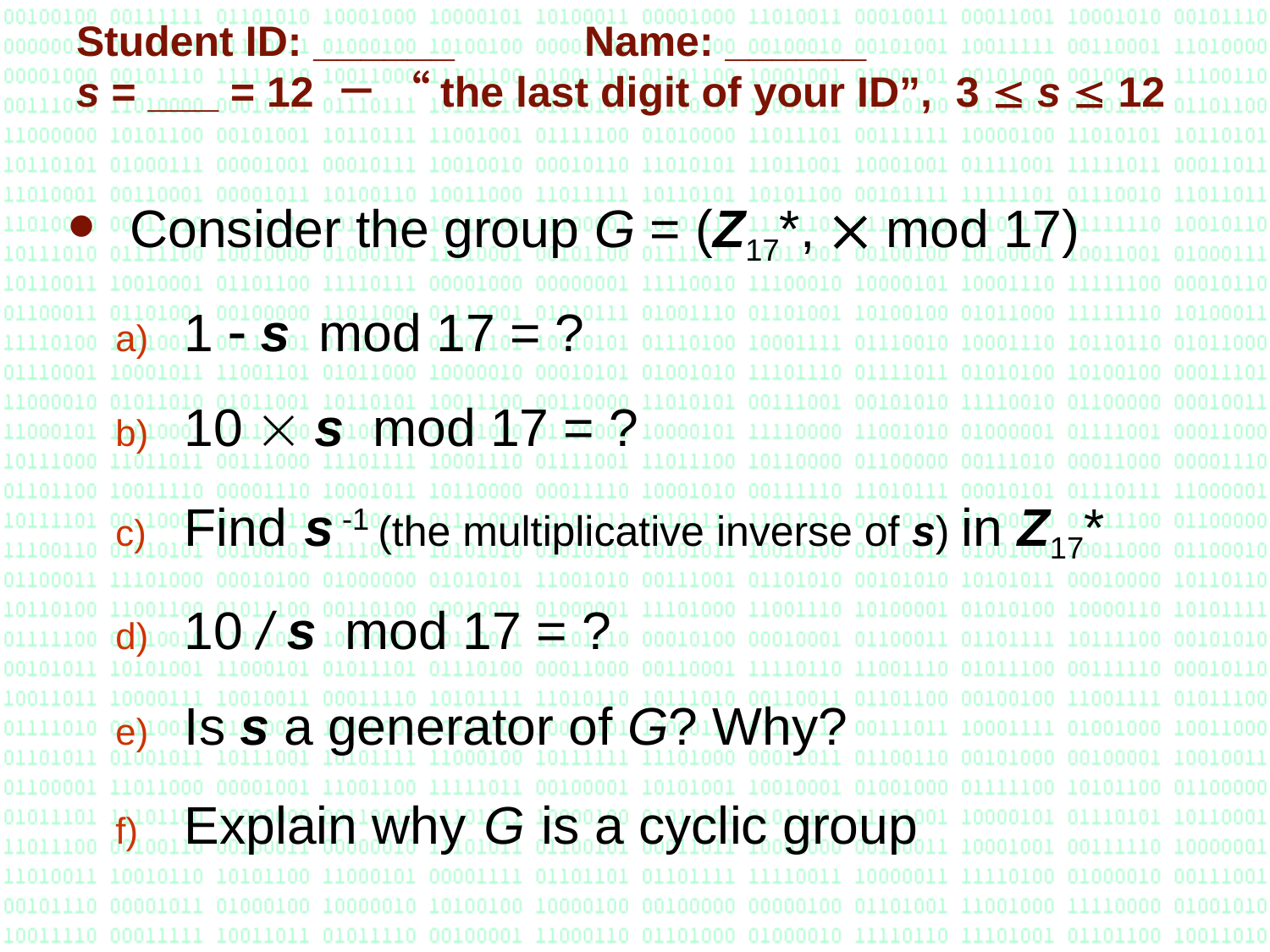

# Student ID: ______		Name: ______ s = ___ = 12 － “the last digit of your ID”,  3 ≤ s ≤ 12
 Consider the group G = (Z17*, × mod 17)
1 − s  mod 17 = ?
10 × s  mod 17 = ?
Find  s -1 (the multiplicative inverse of s) in Z17*
10 / s  mod 17 = ?
Is s a generator of G? Why?
Explain why  G  is a cyclic group